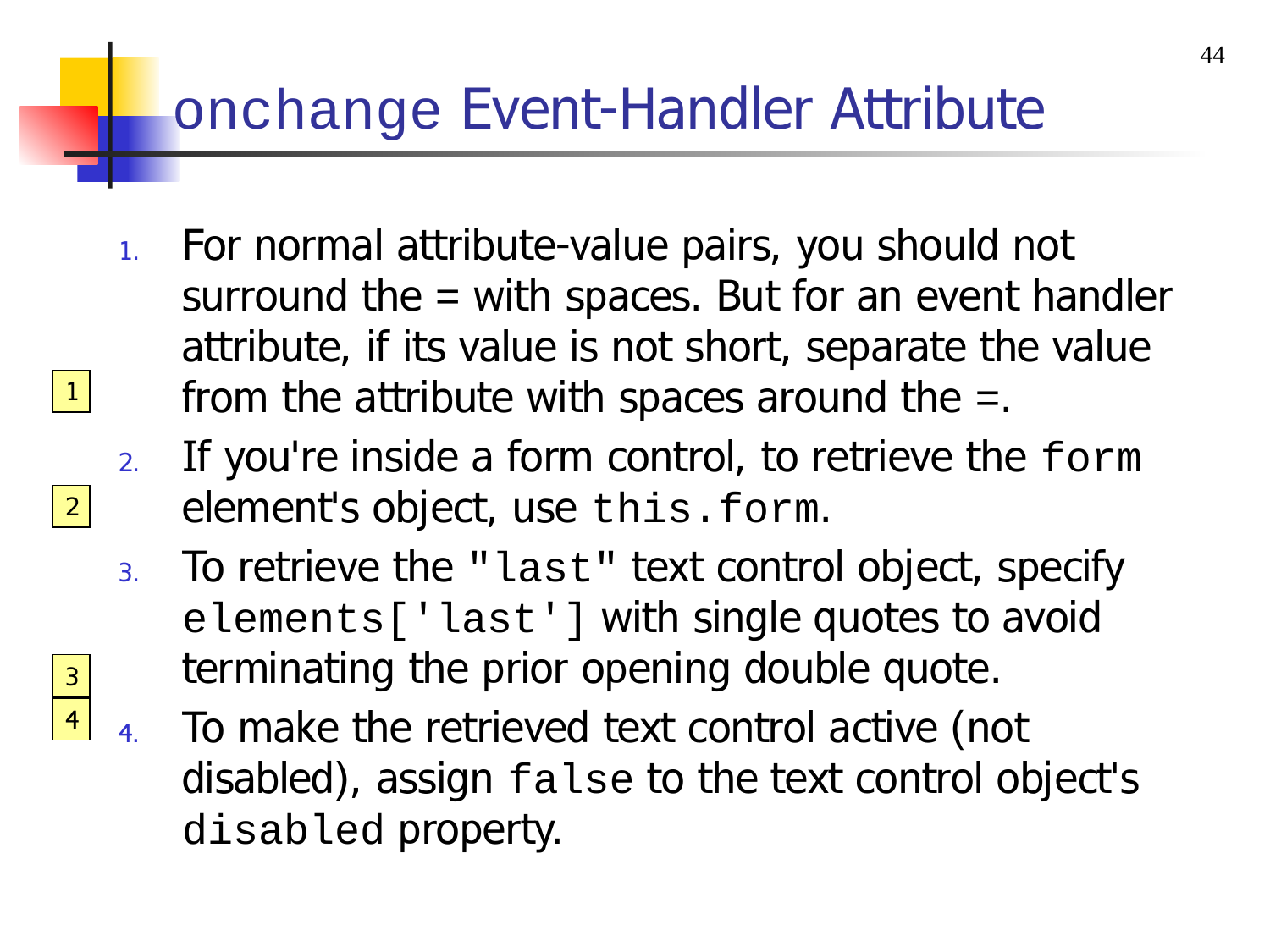

44
# onchange Event-Handler Attribute
For normal attribute-value pairs, you should not surround the = with spaces. But for an event handler attribute, if its value is not short, separate the value from the attribute with spaces around the =.
If you're inside a form control, to retrieve the form element's object, use this.form.
To retrieve the "last" text control object, specify elements['last'] with single quotes to avoid terminating the prior opening double quote.
To make the retrieved text control active (not disabled), assign false to the text control object's disabled property.
1
2
3
4